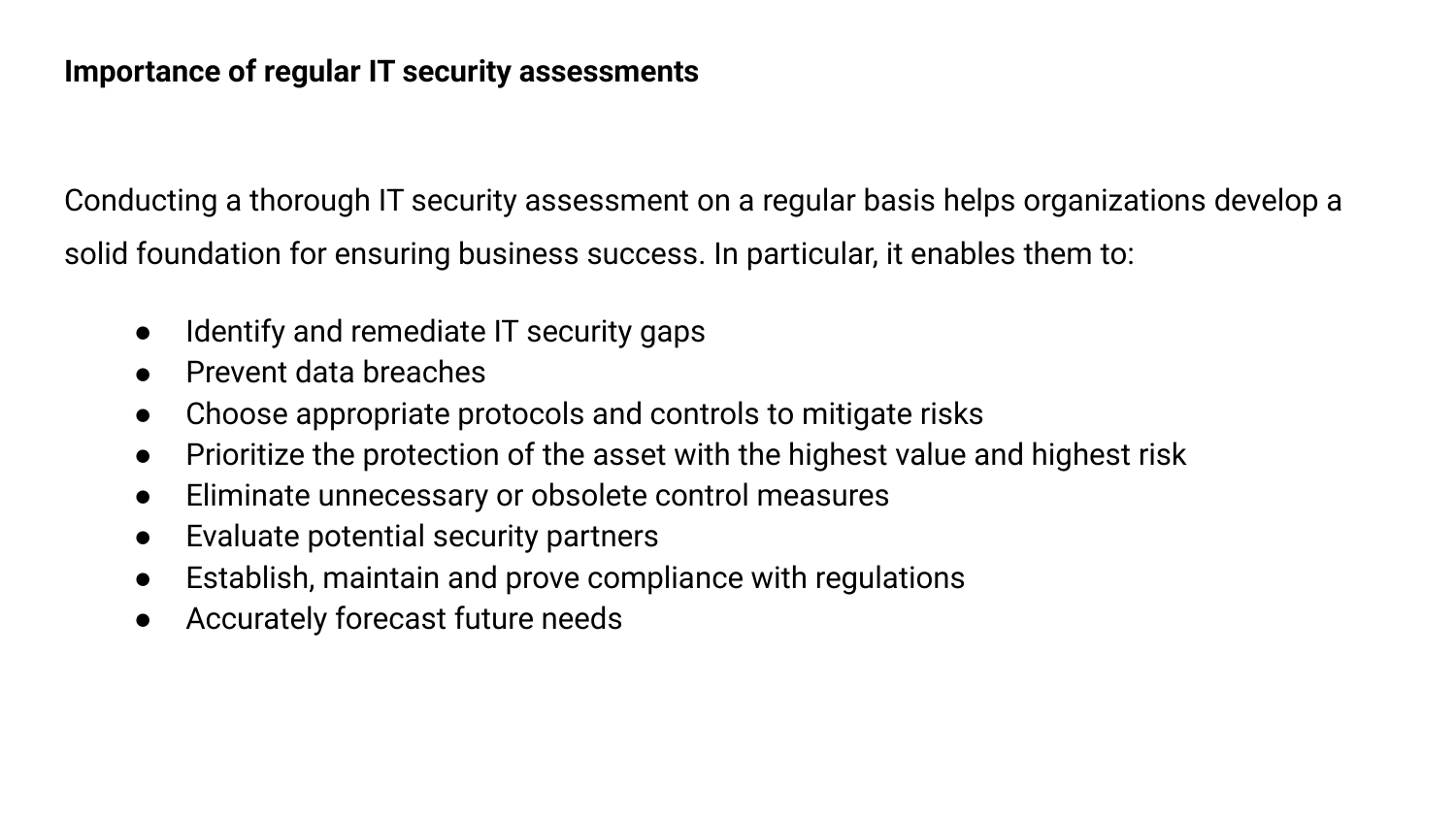

# Importance of regular IT security assessments

Conducting a thorough IT security assessment on a regular basis helps organizations develop a solid foundation for ensuring business success. In particular, it enables them to:
Identify and remediate IT security gaps
Prevent data breaches
Choose appropriate protocols and controls to mitigate risks
Prioritize the protection of the asset with the highest value and highest risk
Eliminate unnecessary or obsolete control measures
Evaluate potential security partners
Establish, maintain and prove compliance with regulations
Accurately forecast future needs